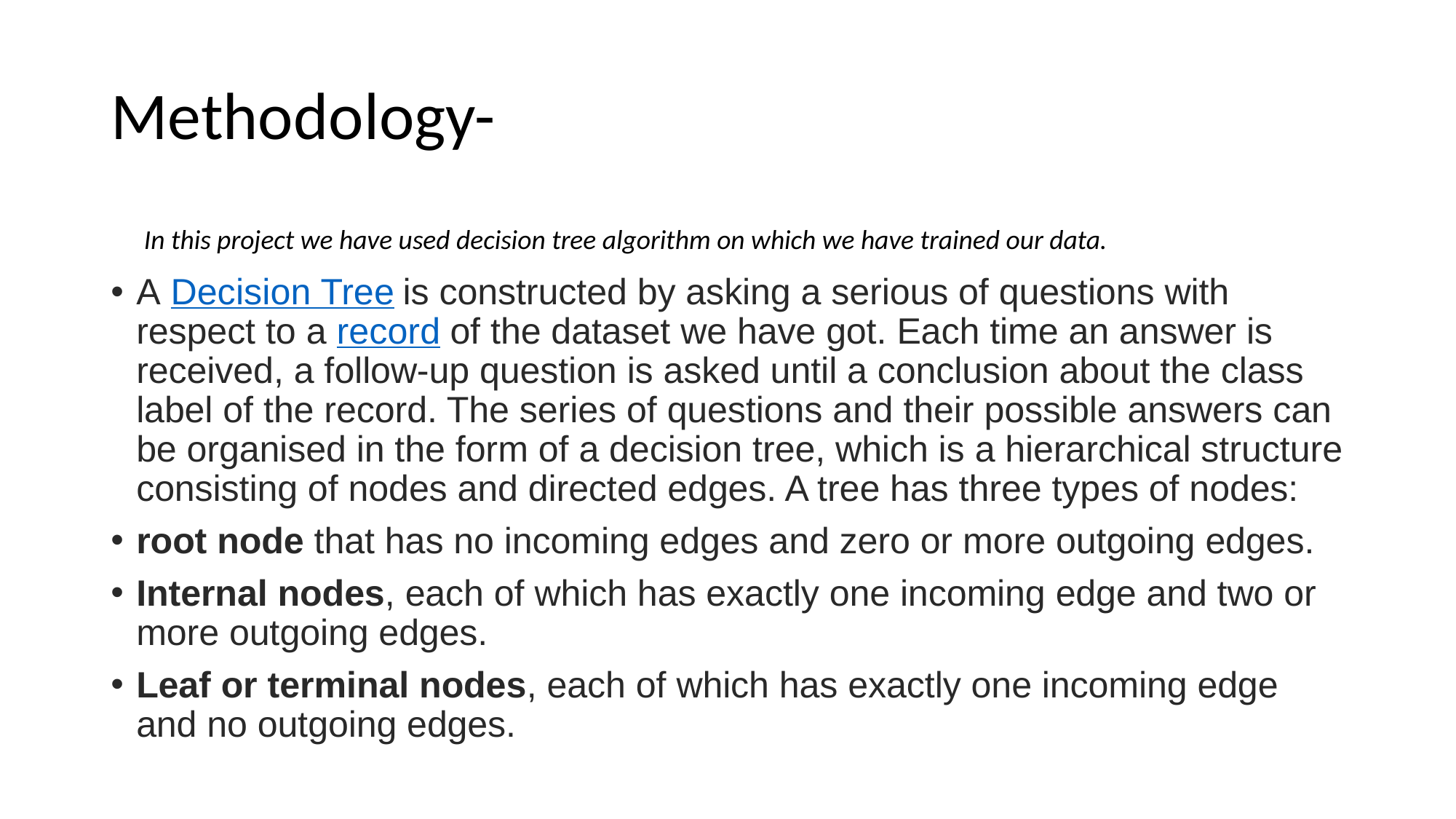

# Methodology-
 In this project we have used decision tree algorithm on which we have trained our data.
A Decision Tree is constructed by asking a serious of questions with respect to a record of the dataset we have got. Each time an answer is received, a follow-up question is asked until a conclusion about the class label of the record. The series of questions and their possible answers can be organised in the form of a decision tree, which is a hierarchical structure consisting of nodes and directed edges. A tree has three types of nodes:
root node that has no incoming edges and zero or more outgoing edges.
Internal nodes, each of which has exactly one incoming edge and two or more outgoing edges.
Leaf or terminal nodes, each of which has exactly one incoming edge and no outgoing edges.